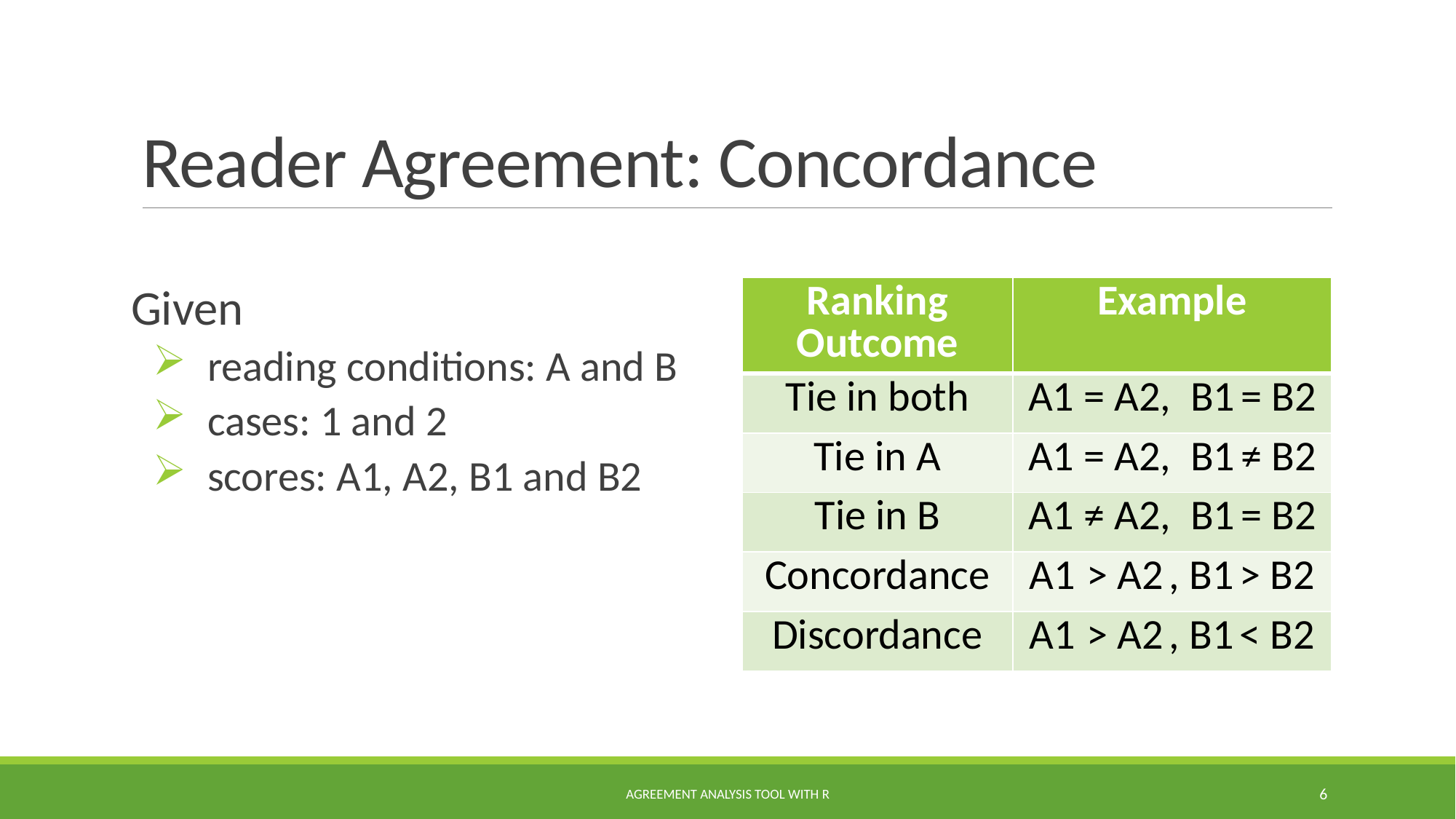

# Reader Agreement: Concordance
Given
reading conditions: A and B
cases: 1 and 2
scores: A1, A2, B1 and B2

| Ranking Outcome | Example |
| --- | --- |
| Tie in both | A1 = A2,  B1 = B2 |
| Tie in A | A1 = A2,  B1 ≠ B2 |
| Tie in B | A1 ≠ A2,  B1 = B2 |
| Concordance | A1 > A2 , B1 > B2 |
| Discordance | A1 > A2 , B1 < B2 |
Agreement Analysis Tool with R
6